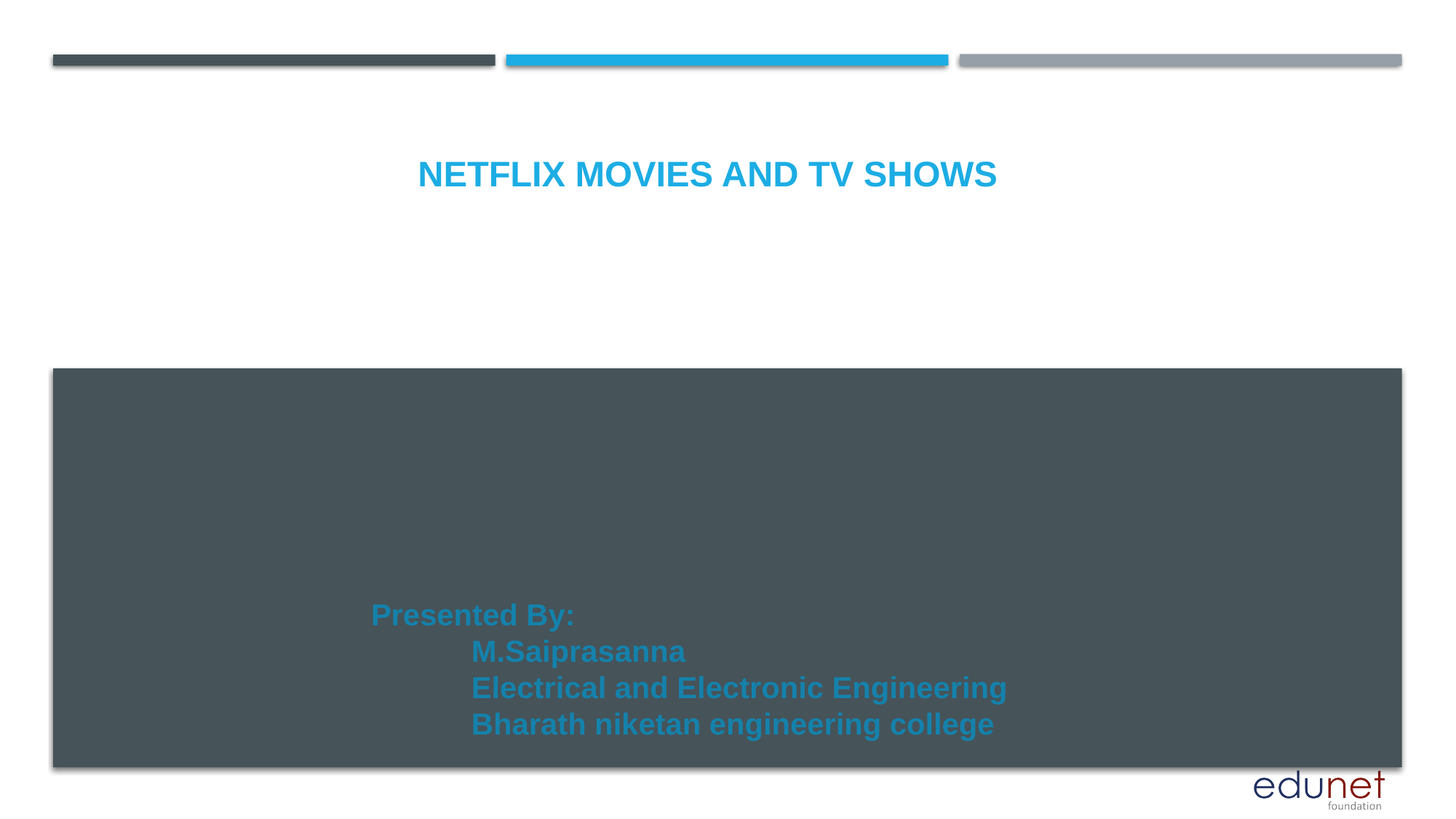

# NETFLIX MOVIES AND TV SHOWS
Presented By:
            M.Saiprasanna
            Electrical and Electronic Engineering
            Bharath niketan engineering college